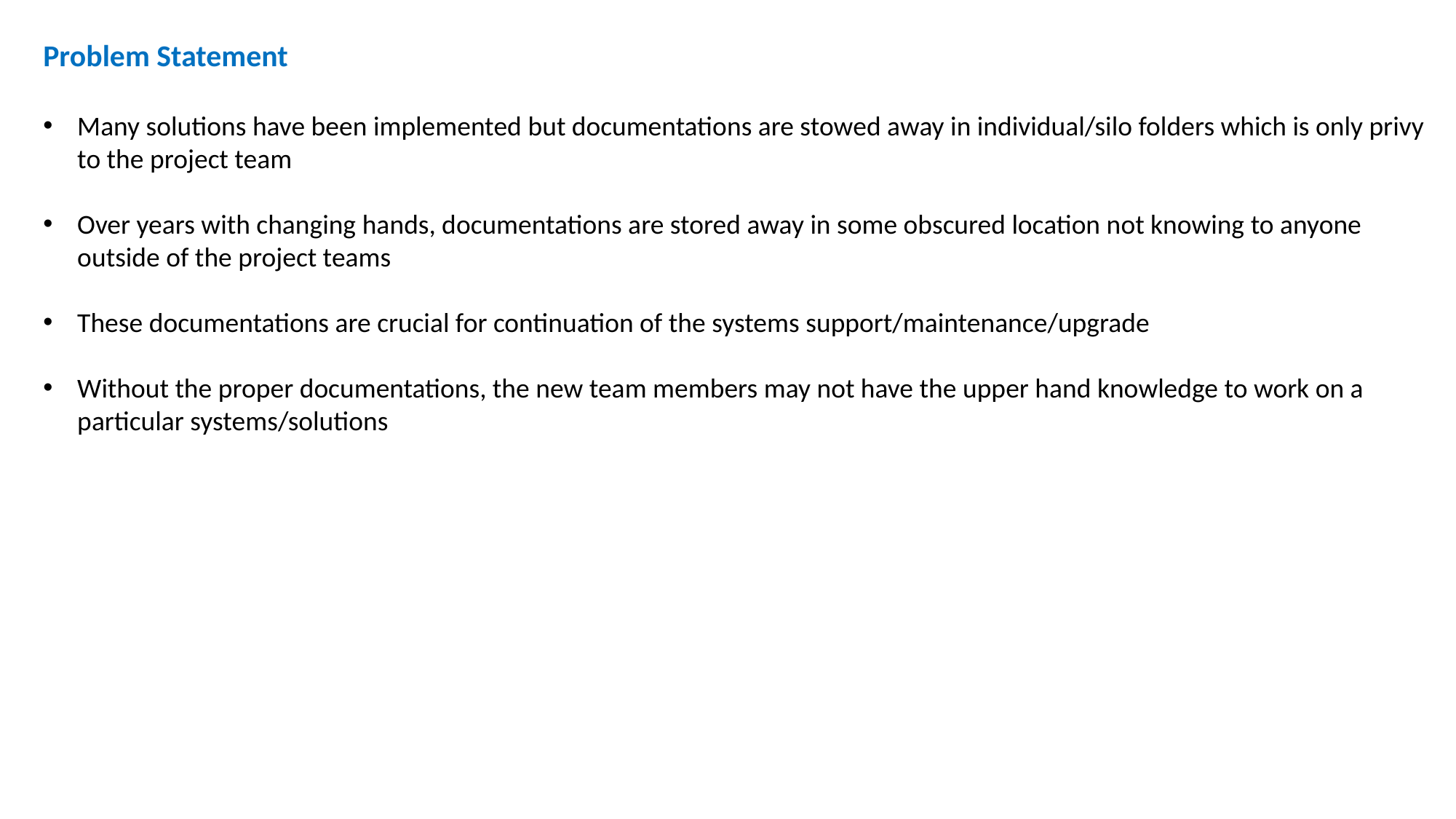

Problem Statement

Many solutions have been implemented but documentations are stowed away in individual/silo folders which is only privy to the project team

Over years with changing hands, documentations are stored away in some obscured location not knowing to anyone outside of the project teams

These documentations are crucial for continuation of the systems support/maintenance/upgrade

Without the proper documentations, the new team members may not have the upper hand knowledge to work on a particular systems/solutions